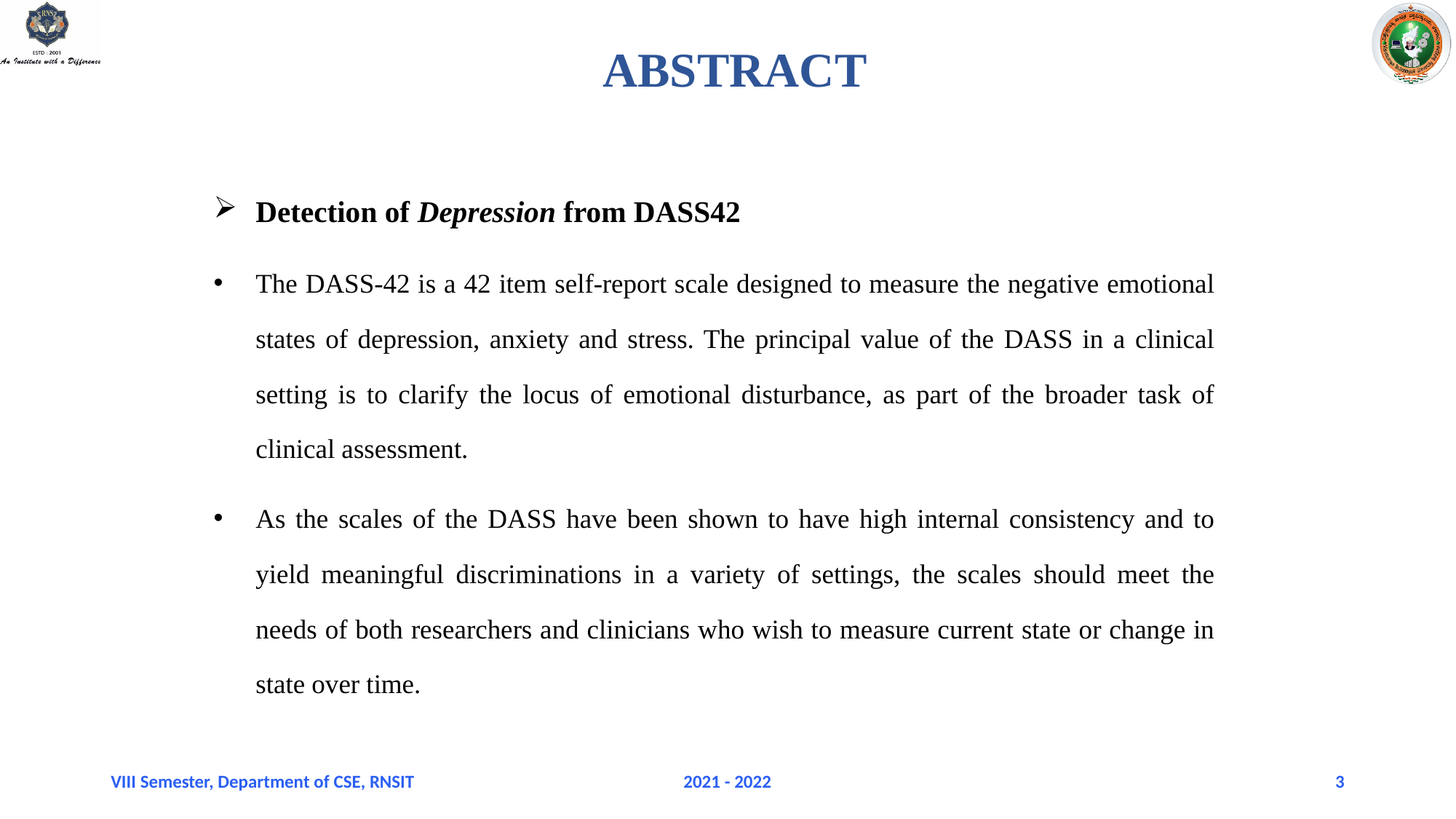

ABSTRACT
Detection of Depression from DASS42
The DASS-42 is a 42 item self-report scale designed to measure the negative emotional states of depression, anxiety and stress. The principal value of the DASS in a clinical setting is to clarify the locus of emotional disturbance, as part of the broader task of clinical assessment.
As the scales of the DASS have been shown to have high internal consistency and to yield meaningful discriminations in a variety of settings, the scales should meet the needs of both researchers and clinicians who wish to measure current state or change in state over time.

VIII Semester, Department of CSE, RNSIT
2021 - 2022
3